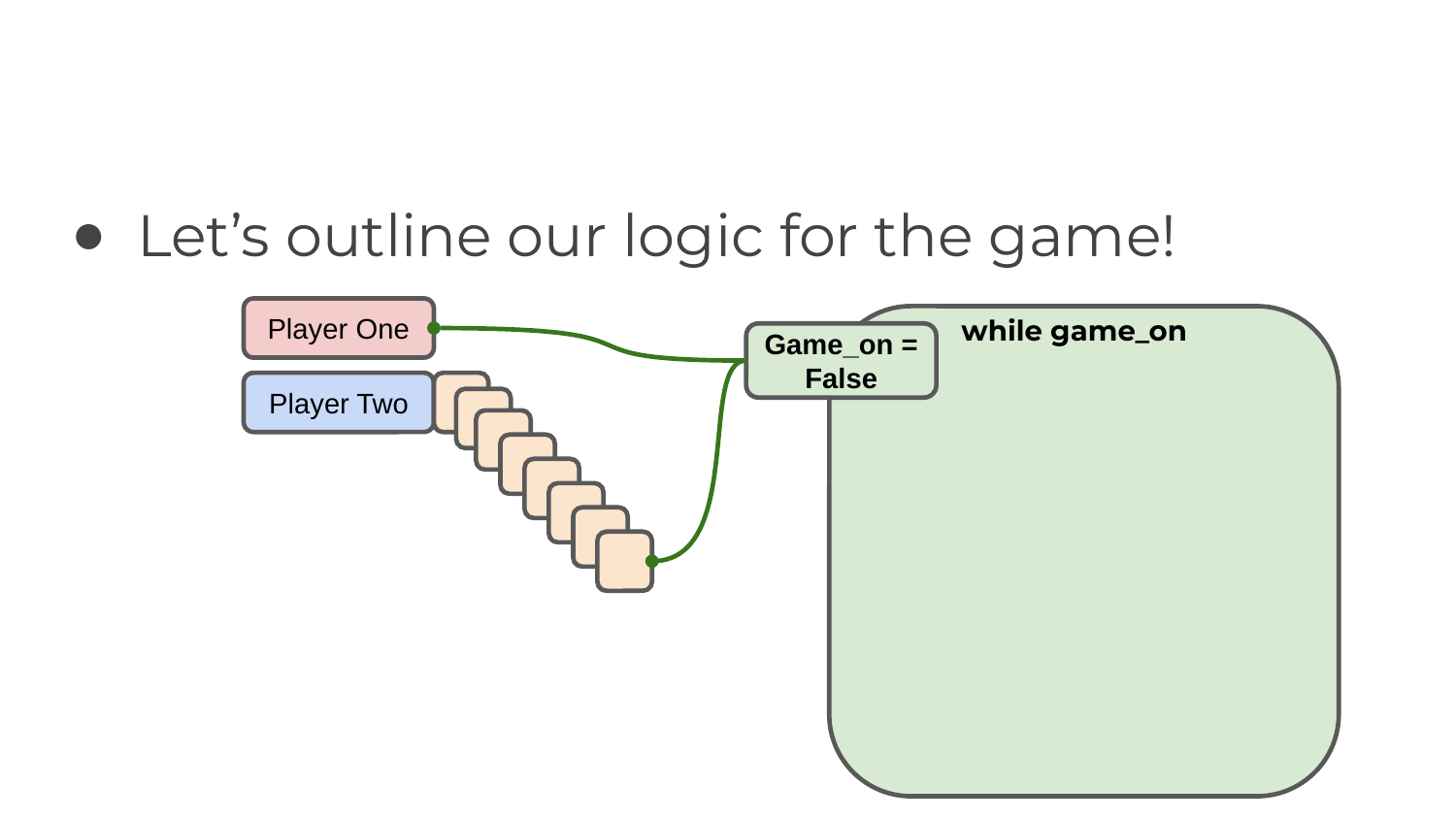

Let’s outline our logic for the game!
Player One
while game_on

Game_on = False
Player Two